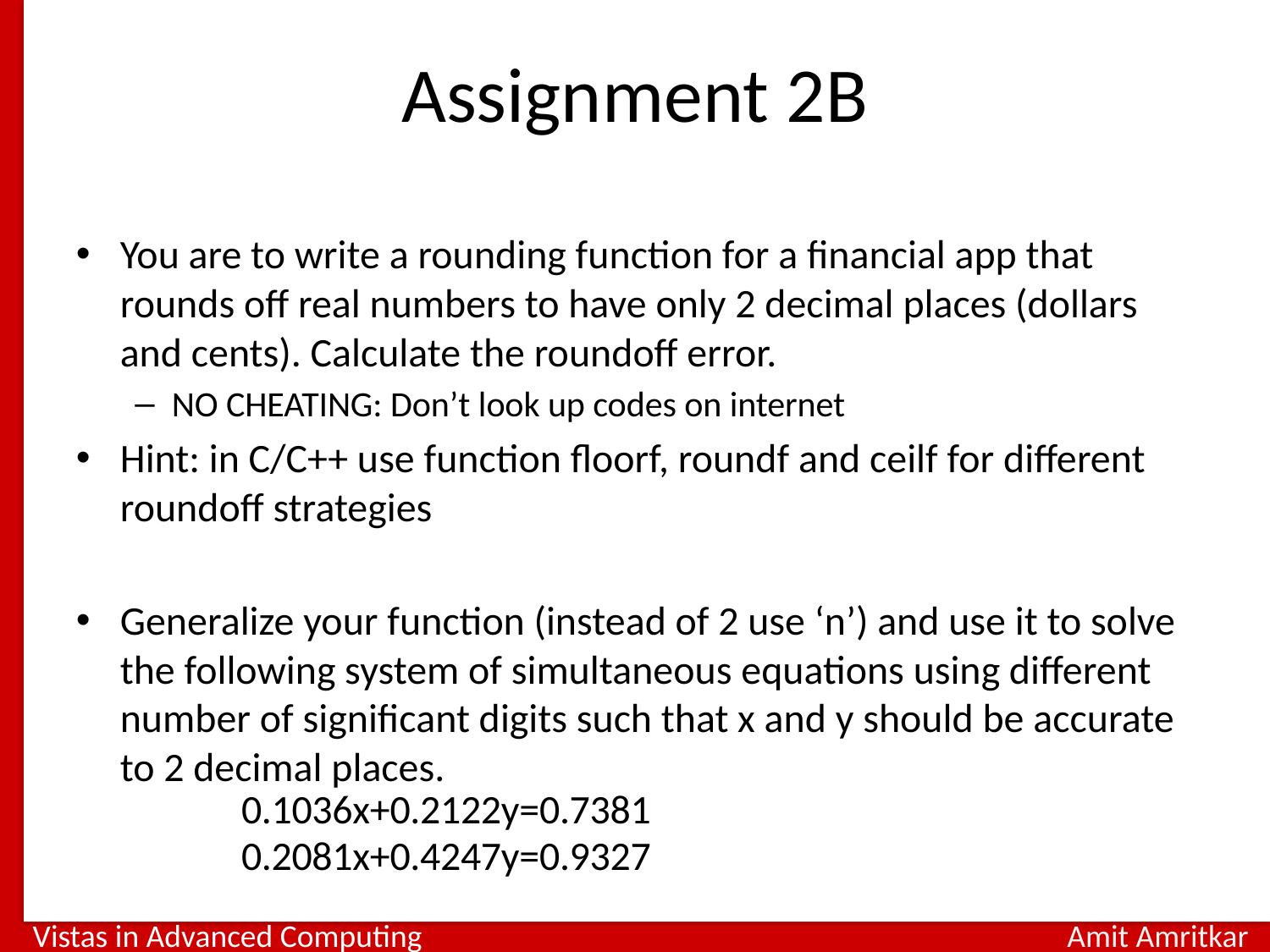

# Assignment 2B
You are to write a rounding function for a financial app that rounds off real numbers to have only 2 decimal places (dollars and cents). Calculate the roundoff error.
NO CHEATING: Don’t look up codes on internet
Hint: in C/C++ use function floorf, roundf and ceilf for different roundoff strategies

Generalize your function (instead of 2 use ‘n’) and use it to solve the following system of simultaneous equations using different number of significant digits such that x and y should be accurate to 2 decimal places.
0.1036x+0.2122y=0.7381
0.2081x+0.4247y=0.9327